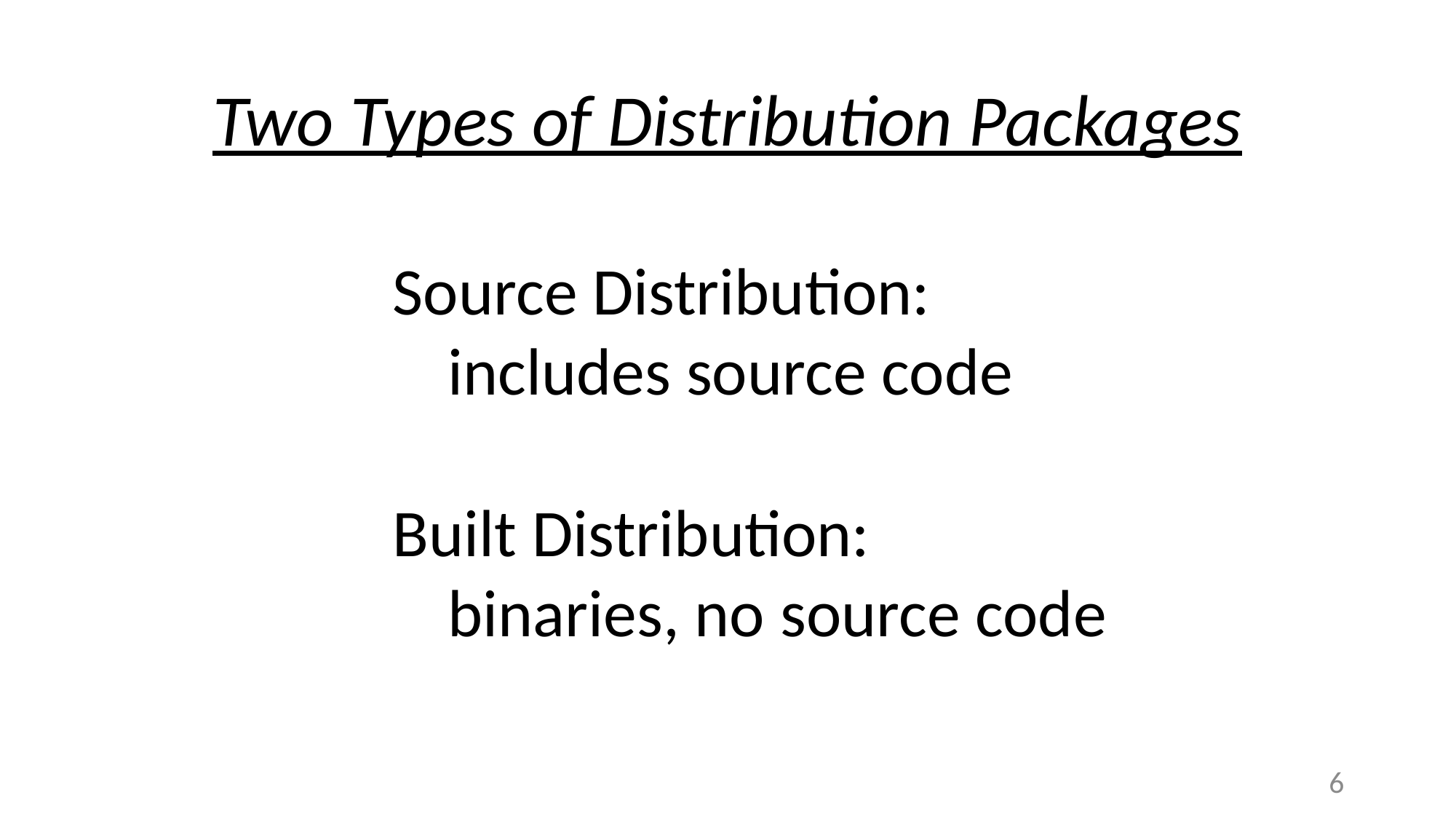

# Two Types of Distribution Packages
Source Distribution:
includes source code
Built Distribution:
binaries, no source code
6